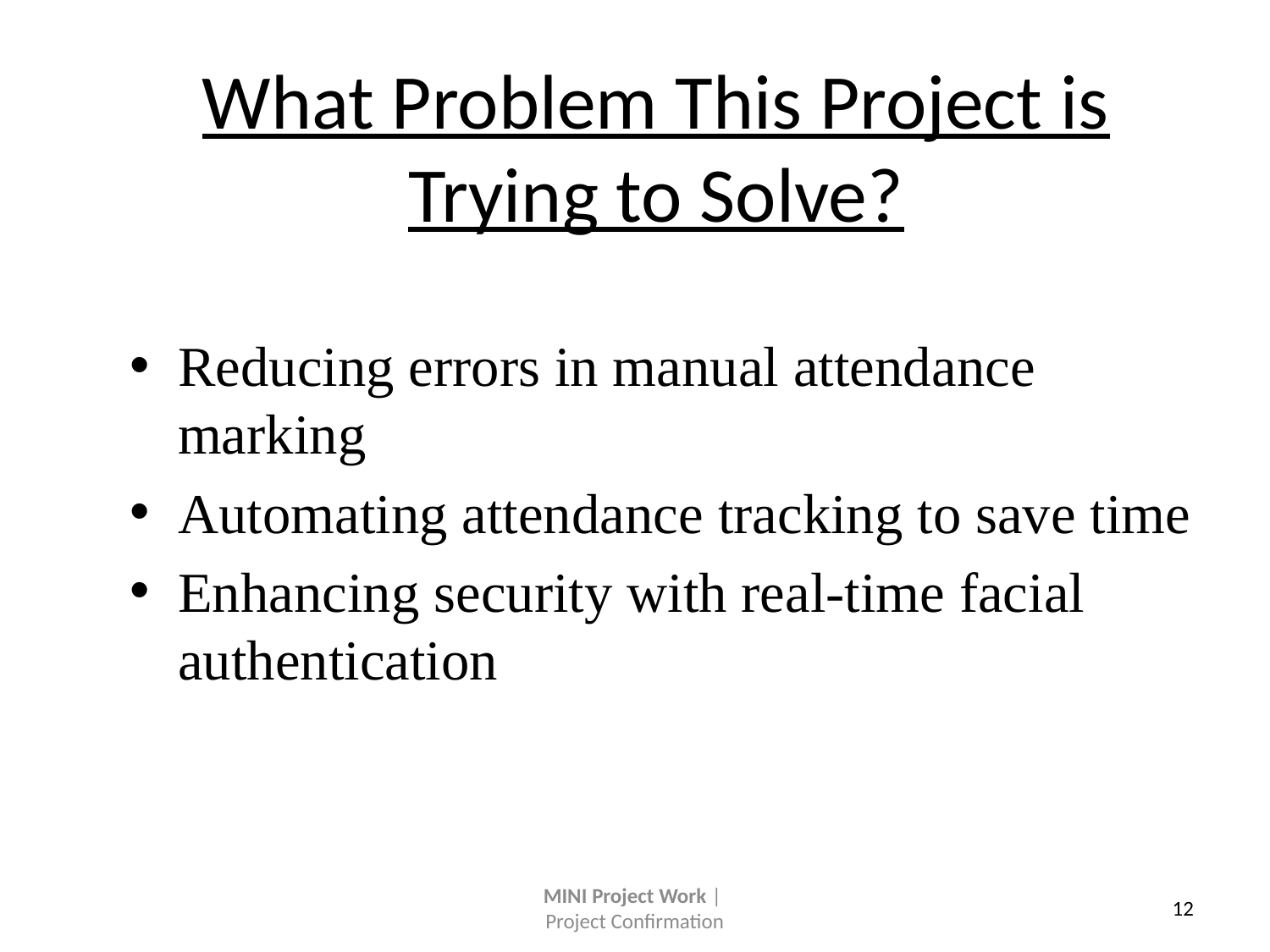

What Problem This Project is Trying to Solve?
Reducing errors in manual attendance marking
Automating attendance tracking to save time
Enhancing security with real-time facial authentication
MINI Project Work |
Project Confirmation
12